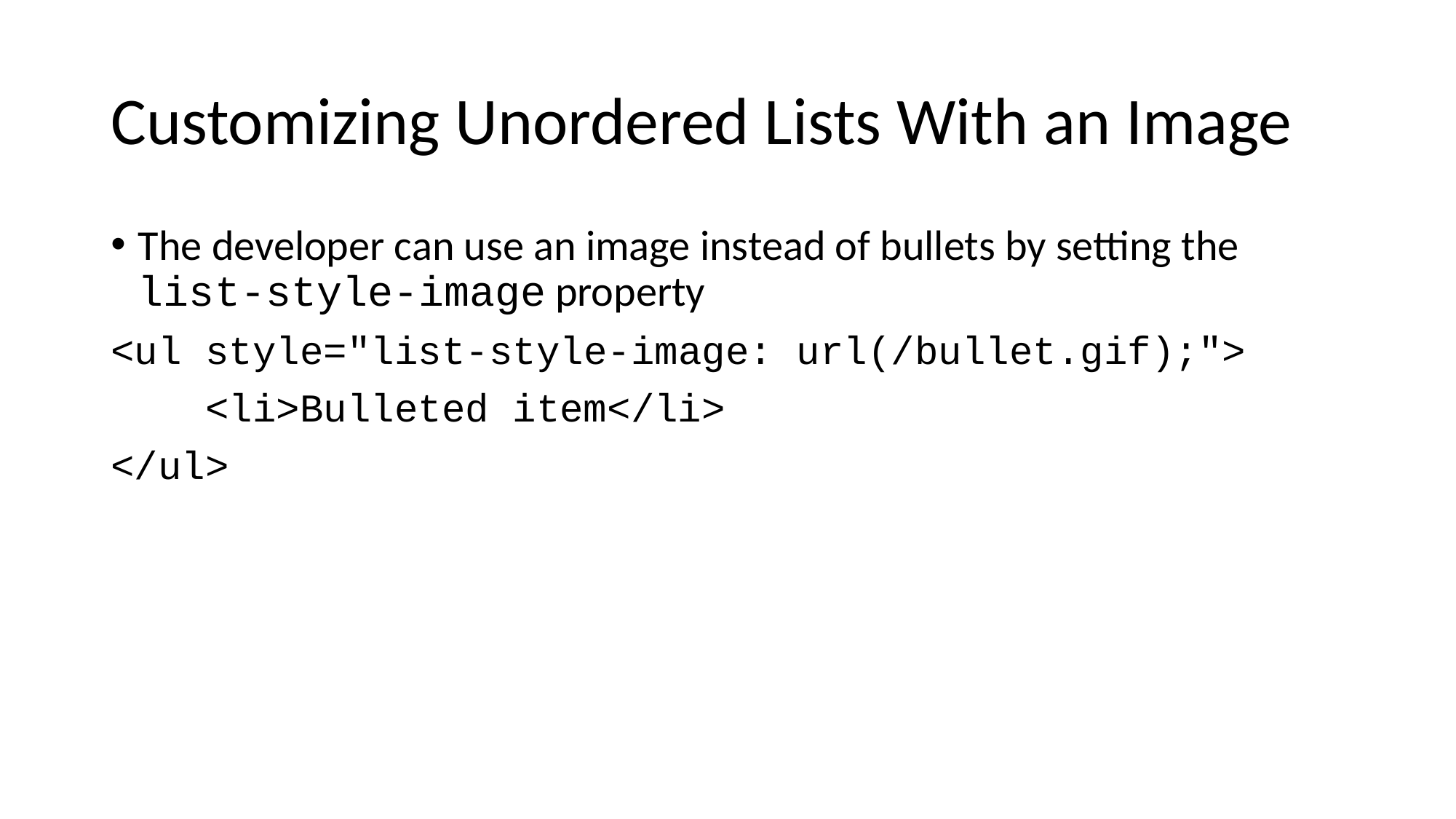

# Customizing Unordered Lists With an Image
The developer can use an image instead of bullets by setting the list-style-image property
<ul style="list-style-image: url(/bullet.gif);">
    <li>Bulleted item</li>
</ul>